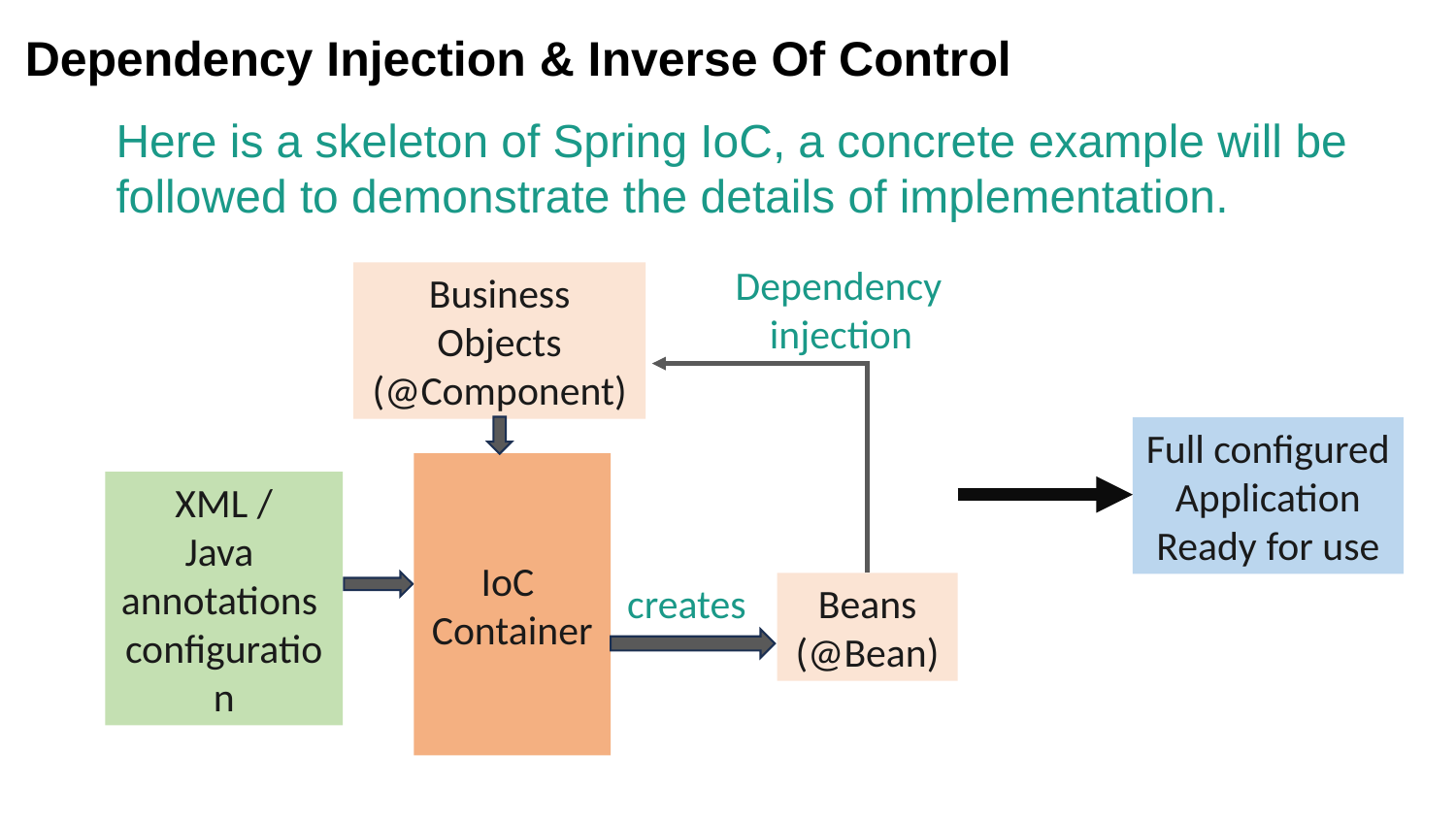

Dependency Injection & Inverse Of Control
Here is a skeleton of Spring IoC, a concrete example will be followed to demonstrate the details of implementation.
Dependency
injection
Business Objects
(@Component)
Full configured
Application
Ready for use

IoC
Container

XML /
Java
annotations
configuration

creates
Beans
(@Bean)